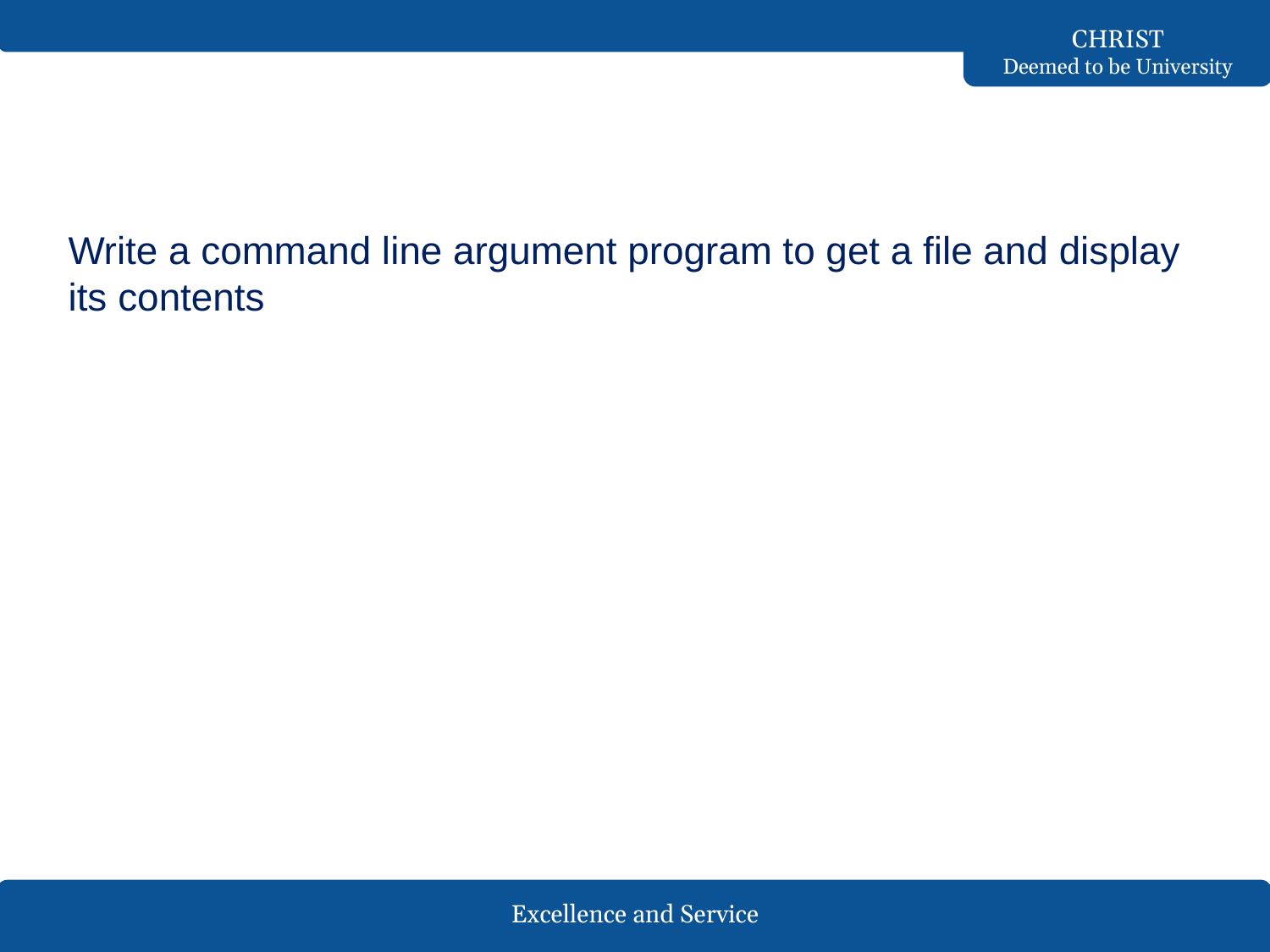

#
Write a command line argument program to get a file and display its contents